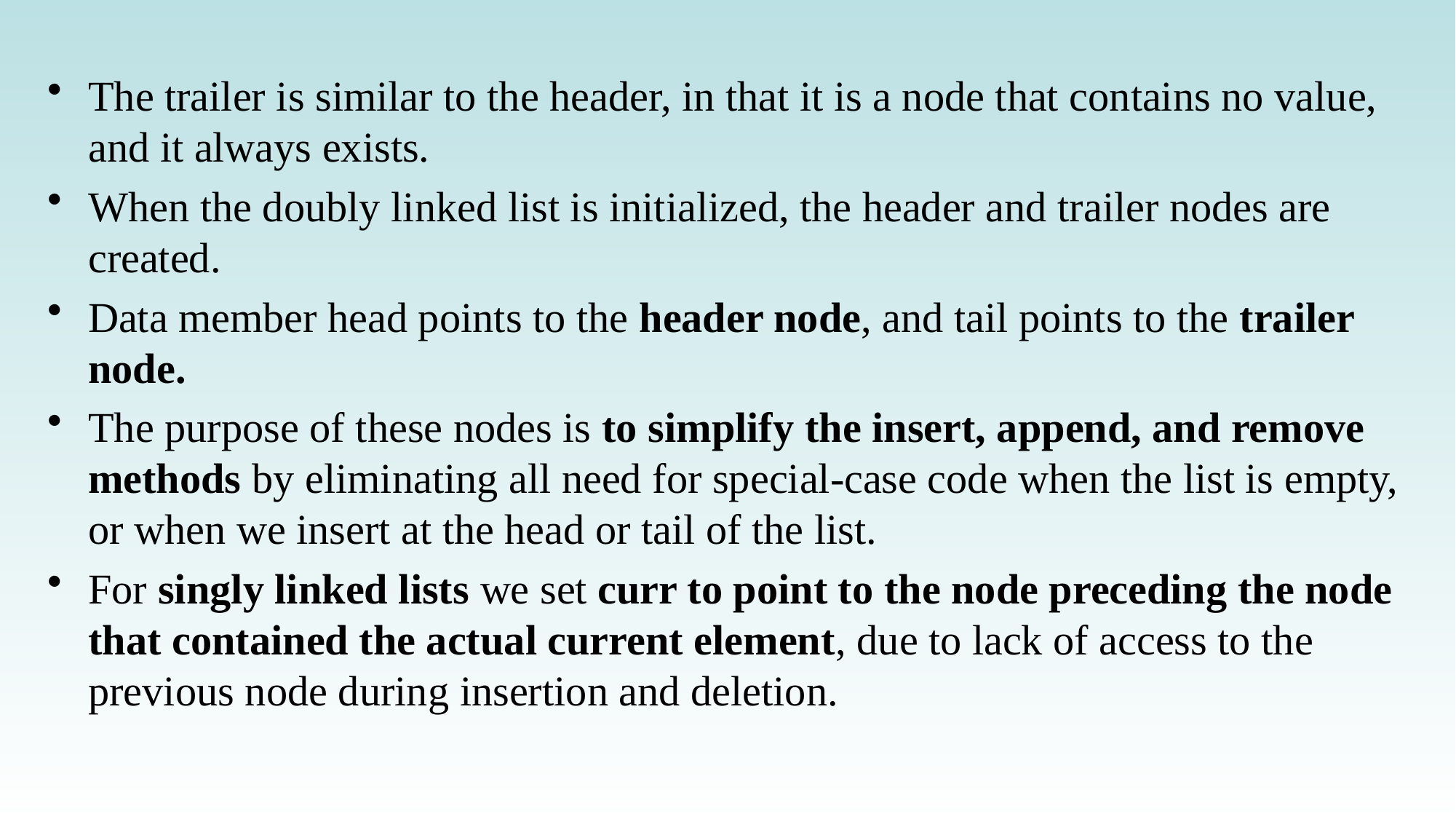

The trailer is similar to the header, in that it is a node that contains no value, and it always exists.
When the doubly linked list is initialized, the header and trailer nodes are created.
Data member head points to the header node, and tail points to the trailer node.
The purpose of these nodes is to simplify the insert, append, and remove methods by eliminating all need for special-case code when the list is empty, or when we insert at the head or tail of the list.
For singly linked lists we set curr to point to the node preceding the node that contained the actual current element, due to lack of access to the previous node during insertion and deletion.